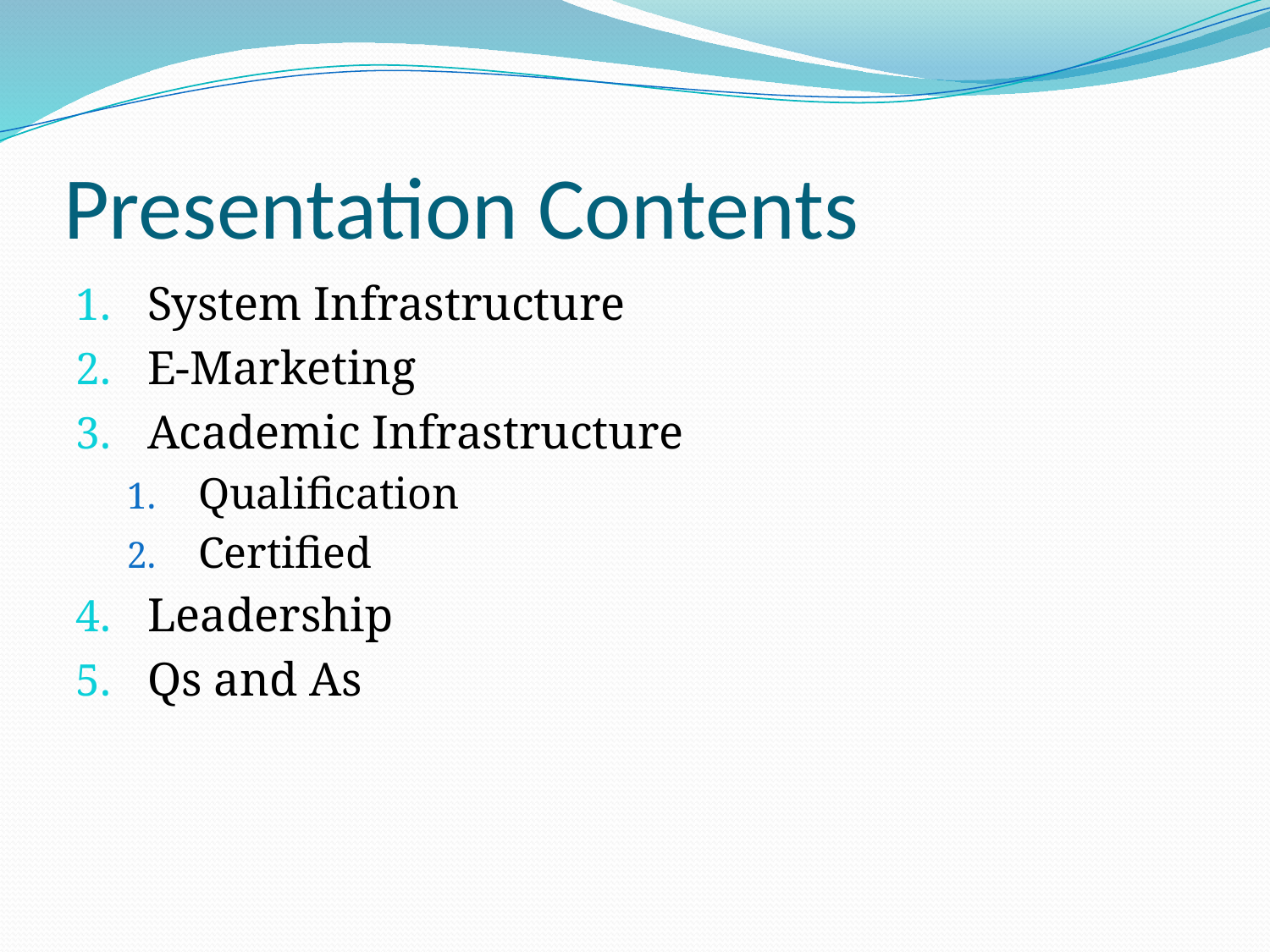

# Presentation Contents
System Infrastructure
E-Marketing
Academic Infrastructure
Qualification
Certified
Leadership
Qs and As